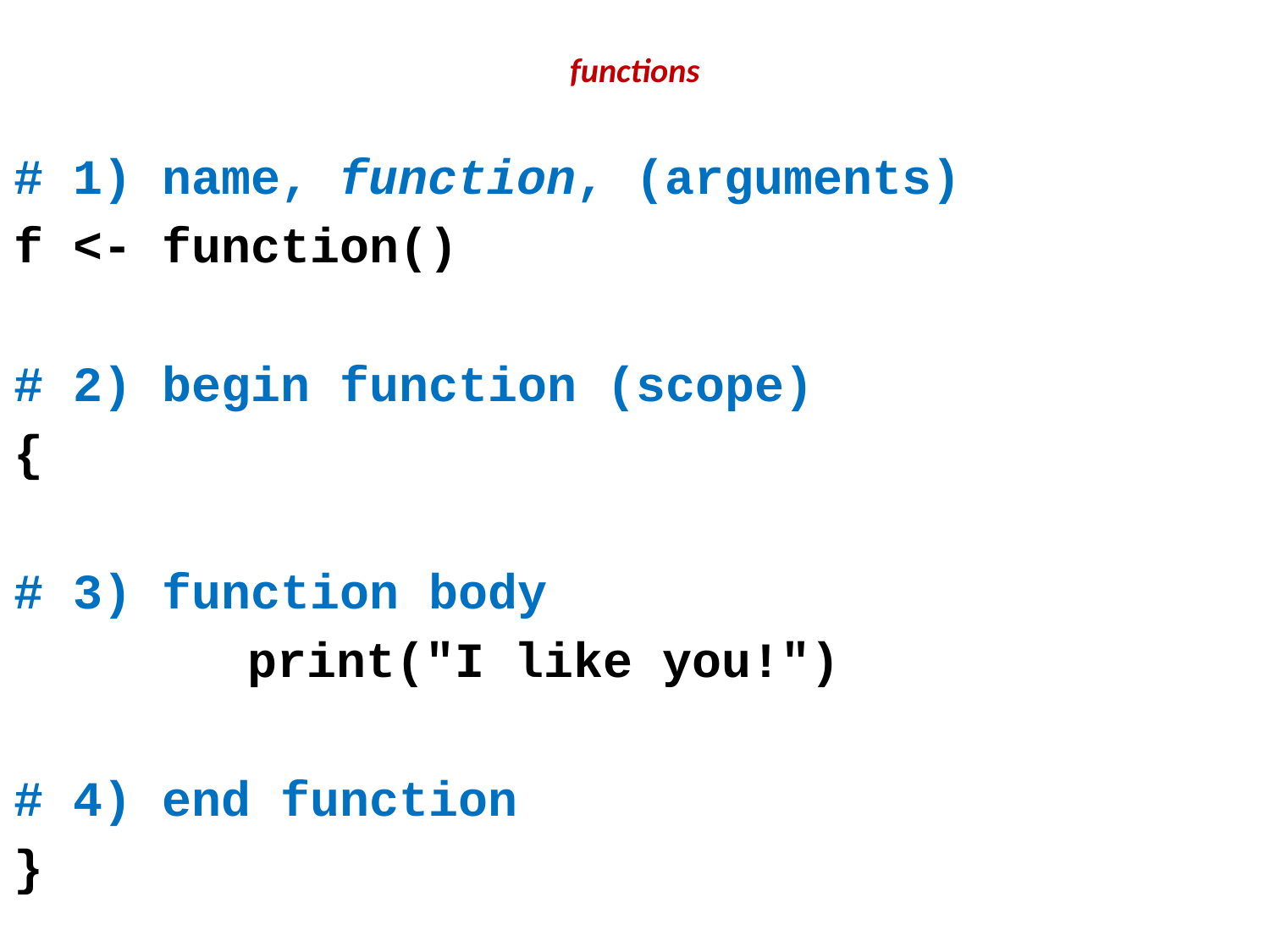

# functions

# 1) name, function, (arguments)
f <- function()

# 2) begin function (scope)
{

# 3) function body
		  print("I like you!")

# 4) end function
}